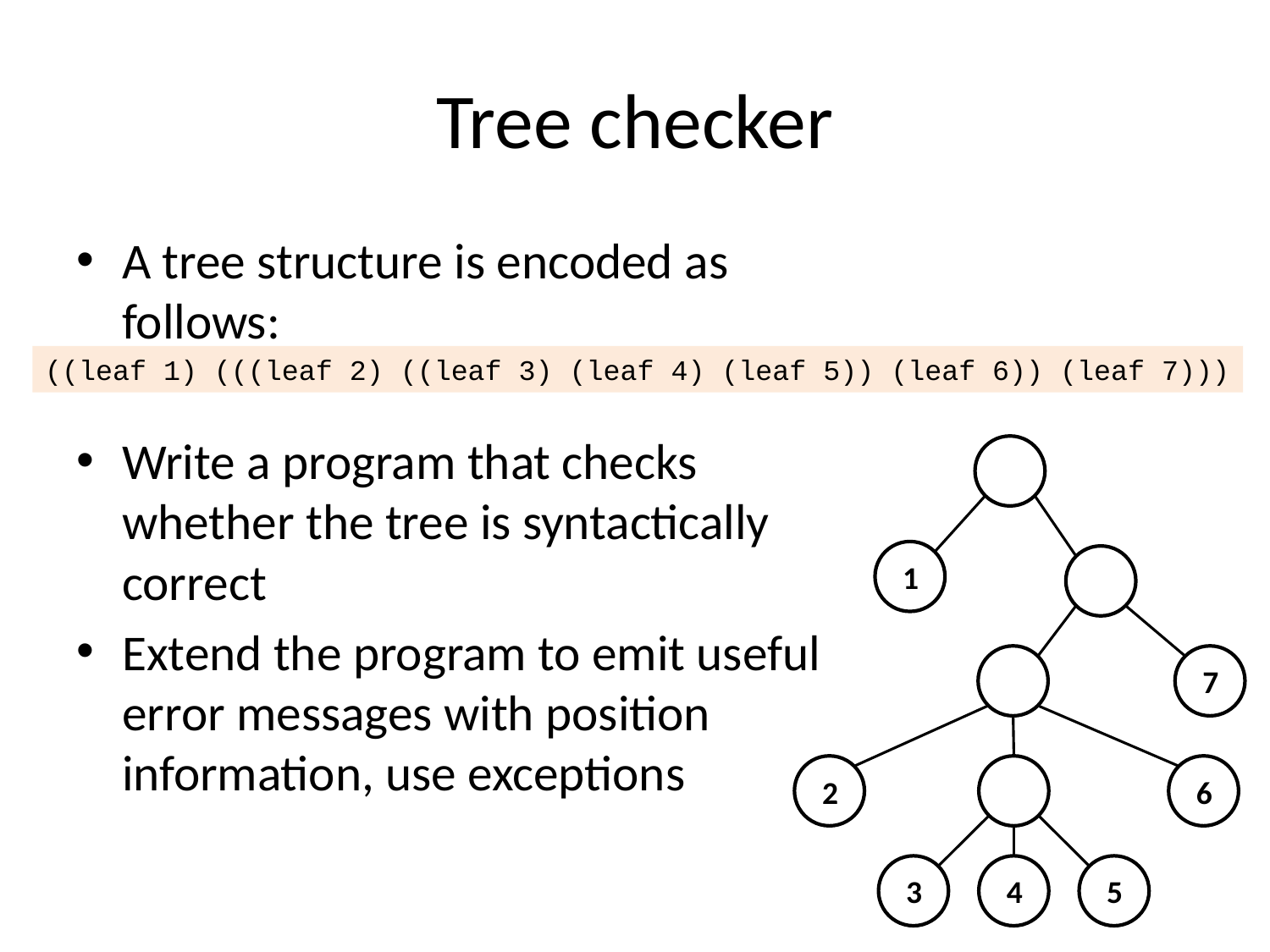

# Tree checker
A tree structure is encoded as follows:

Write a program that checks whether the tree is syntactically correct
Extend the program to emit useful error messages with position information, use exceptions
((leaf 1) (((leaf 2) ((leaf 3) (leaf 4) (leaf 5)) (leaf 6)) (leaf 7)))

1

7

2

6

3

4

5